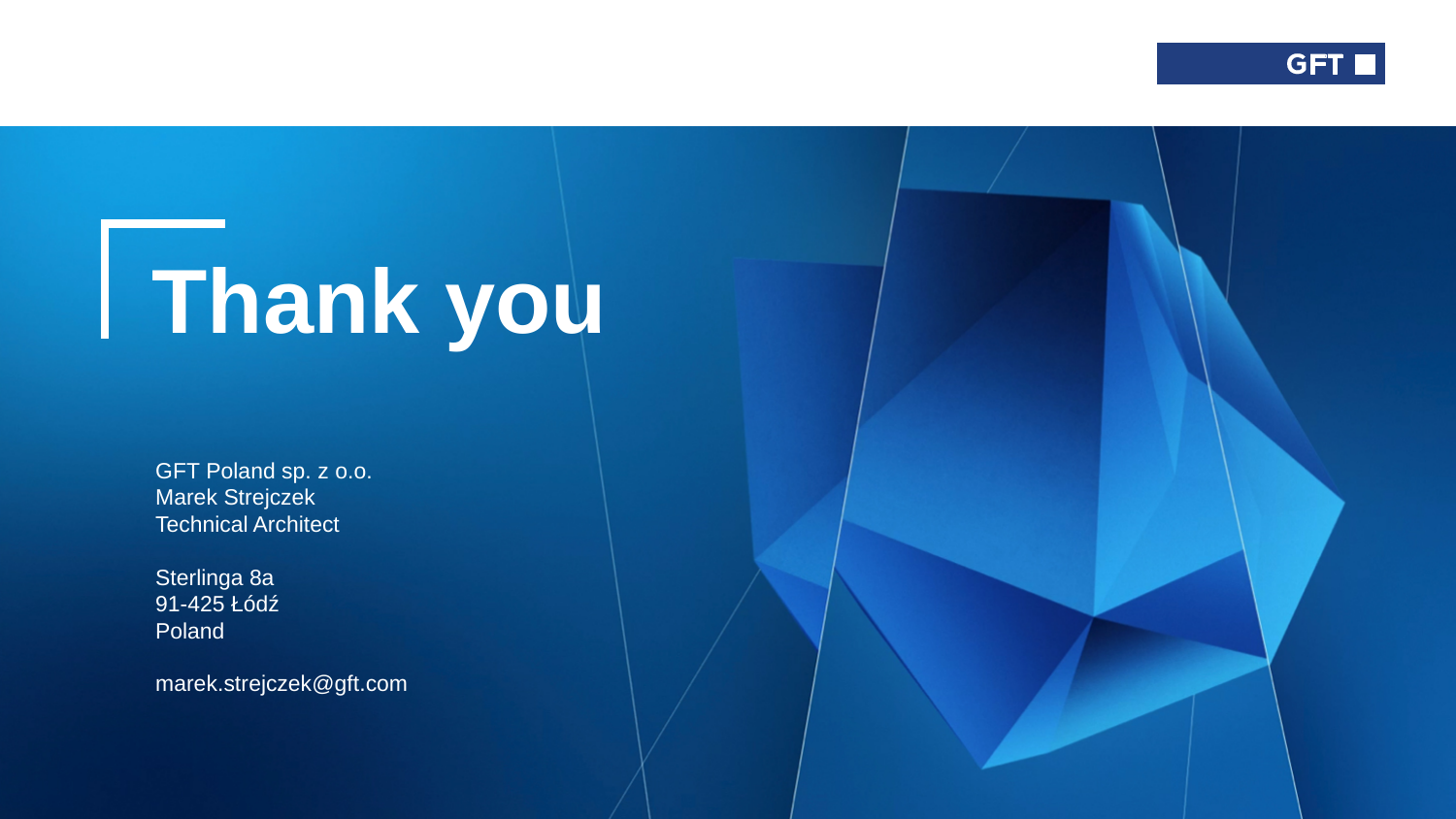

GFT Poland sp. z o.o.
Marek Strejczek
Technical Architect

Sterlinga 8a
91-425 Łódź
Poland

marek.strejczek@gft.com